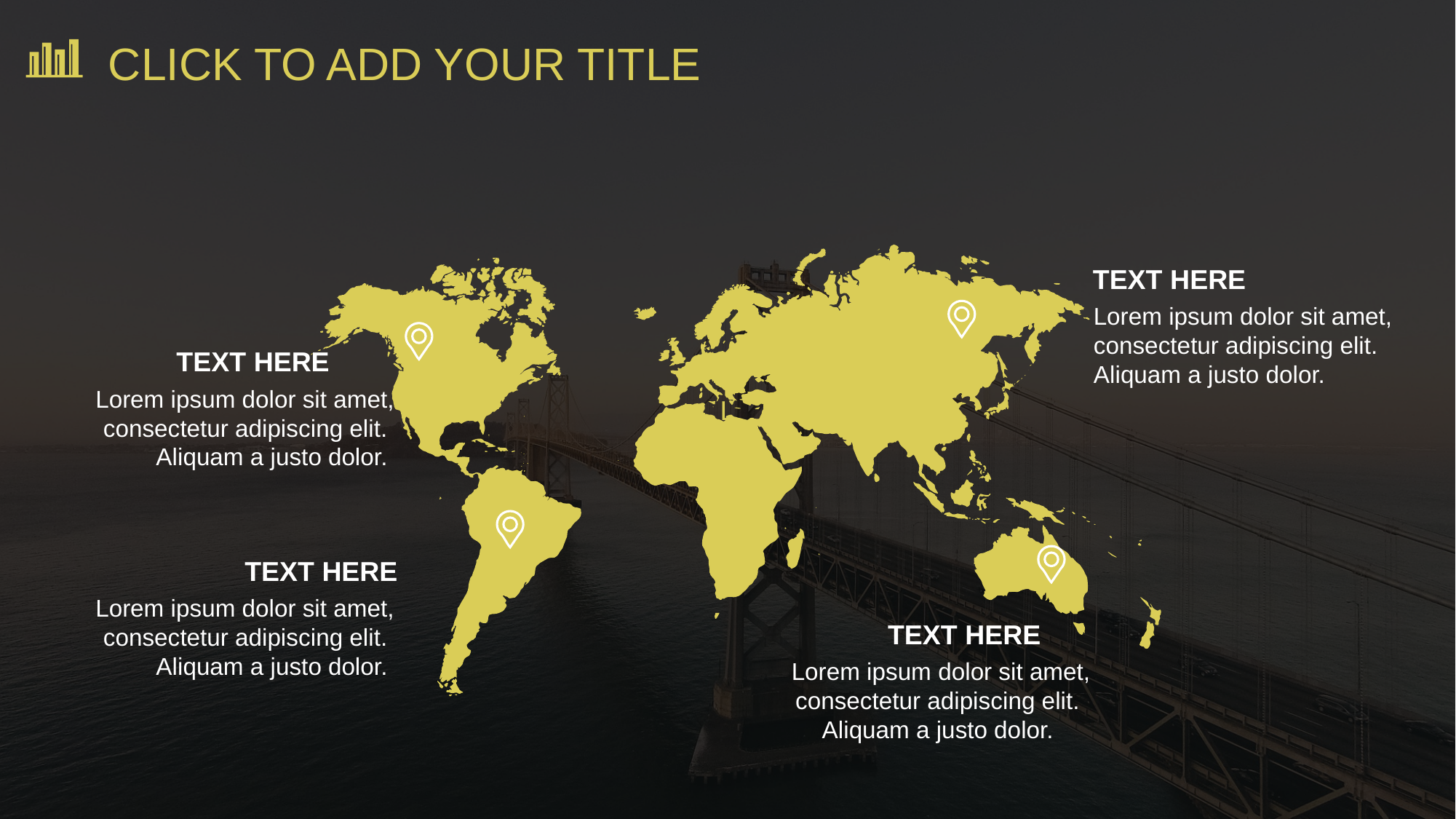

CLICK TO ADD YOUR TITLE

TEXT HERE
Lorem ipsum dolor sit amet, consectetur adipiscing elit.
Aliquam a justo dolor.

TEXT HERE
Lorem ipsum dolor sit amet, consectetur adipiscing elit.
Aliquam a justo dolor.
L

TEXT HERE
Lorem ipsum dolor sit amet, consectetur adipiscing elit.
Aliquam a justo dolor.
TEXT HERE
Lorem ipsum dolor sit amet, consectetur adipiscing elit.
Aliquam a justo dolor.